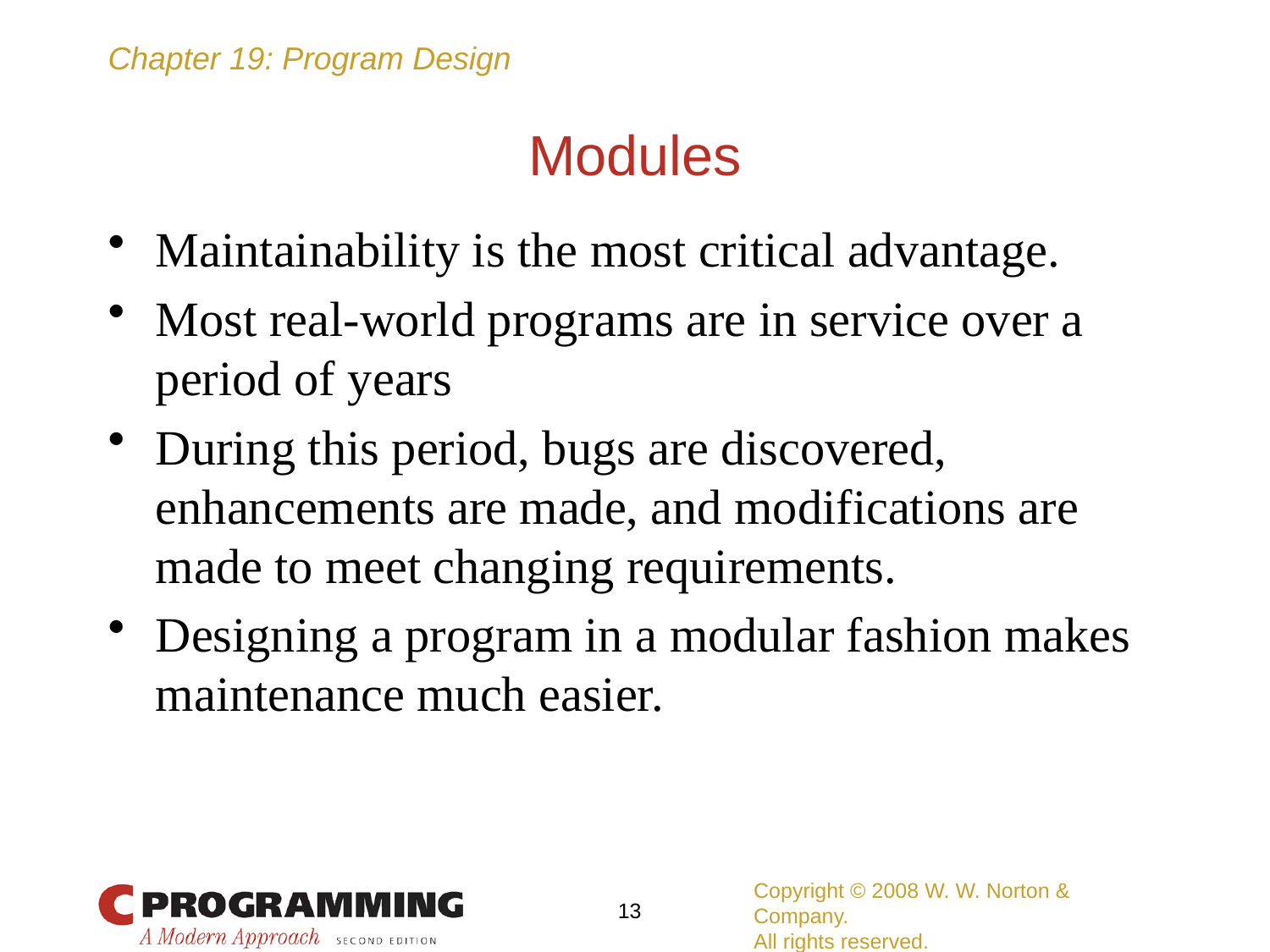

# Modules
Maintainability is the most critical advantage.
Most real-world programs are in service over a period of years
During this period, bugs are discovered, enhancements are made, and modifications are made to meet changing requirements.
Designing a program in a modular fashion makes maintenance much easier.
Copyright © 2008 W. W. Norton & Company.
All rights reserved.
13